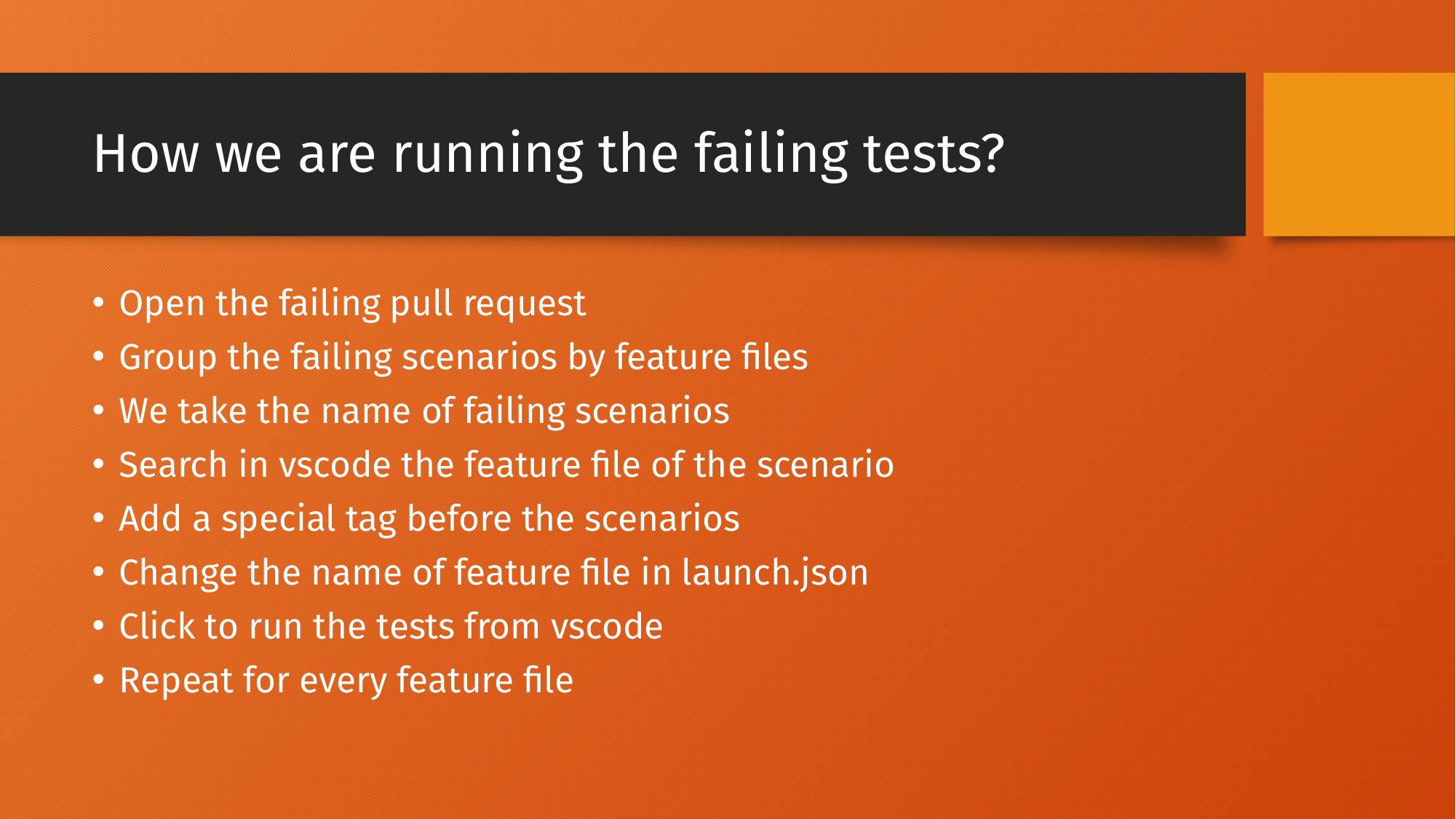

# How we are running the failing tests?
Open the failing pull request
Group the failing scenarios by feature files
We take the name of failing scenarios
Search in vscode the feature file of the scenario
Add a special tag before the scenarios
Change the name of feature file in launch.json
Click to run the tests from vscode
Repeat for every feature file